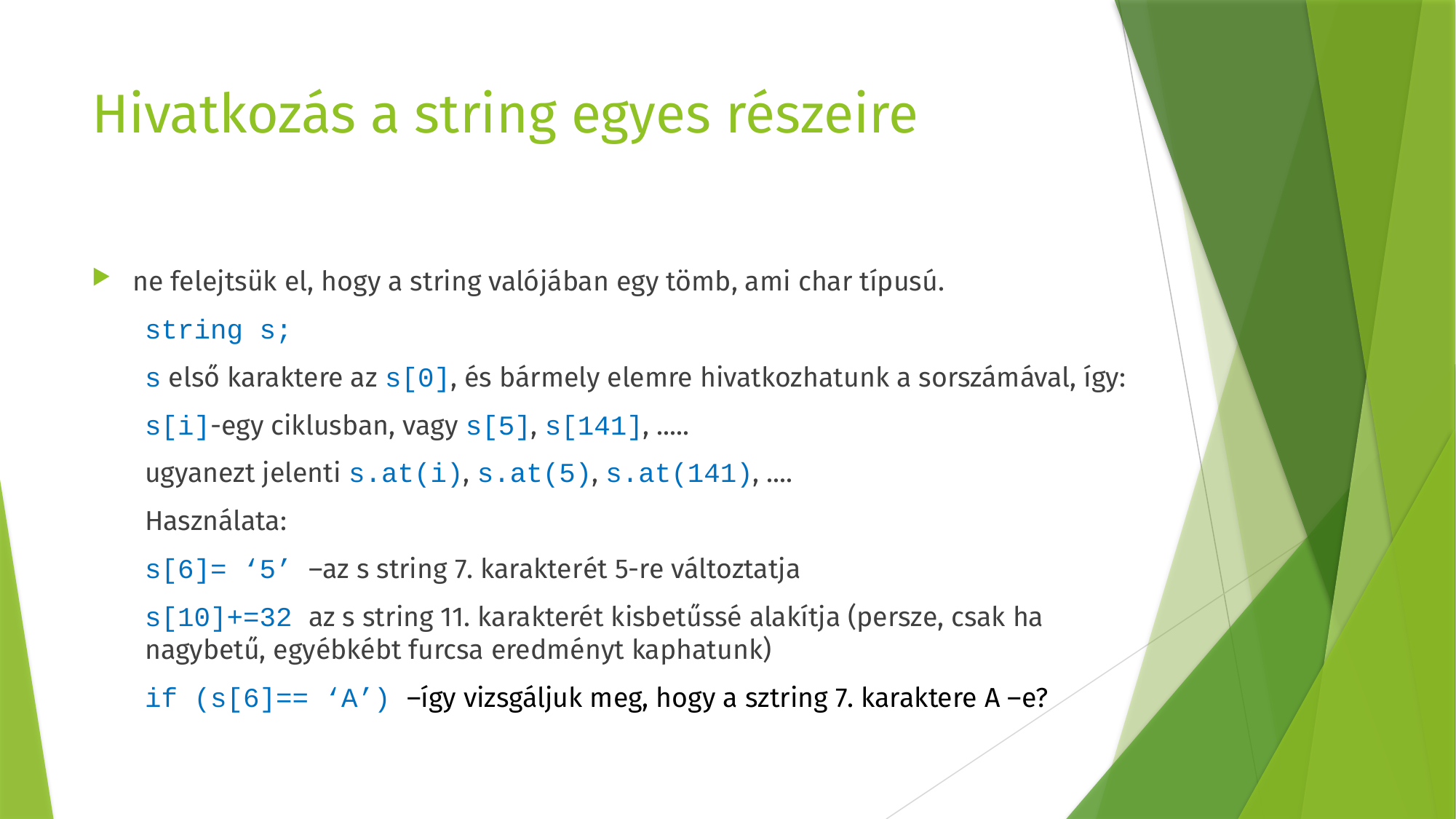

# Hivatkozás a string egyes részeire
ne felejtsük el, hogy a string valójában egy tömb, ami char típusú.
string s;
s első karaktere az s[0], és bármely elemre hivatkozhatunk a sorszámával, így:
s[i]-egy ciklusban, vagy s[5], s[141], .....
ugyanezt jelenti s.at(i), s.at(5), s.at(141), ....
Használata:
s[6]= ‘5’ –az s string 7. karakterét 5-re változtatja
s[10]+=32 az s string 11. karakterét kisbetűssé alakítja (persze, csak ha nagybetű, egyébkébt furcsa eredményt kaphatunk)
if (s[6]== ‘A’) –így vizsgáljuk meg, hogy a sztring 7. karaktere A –e?